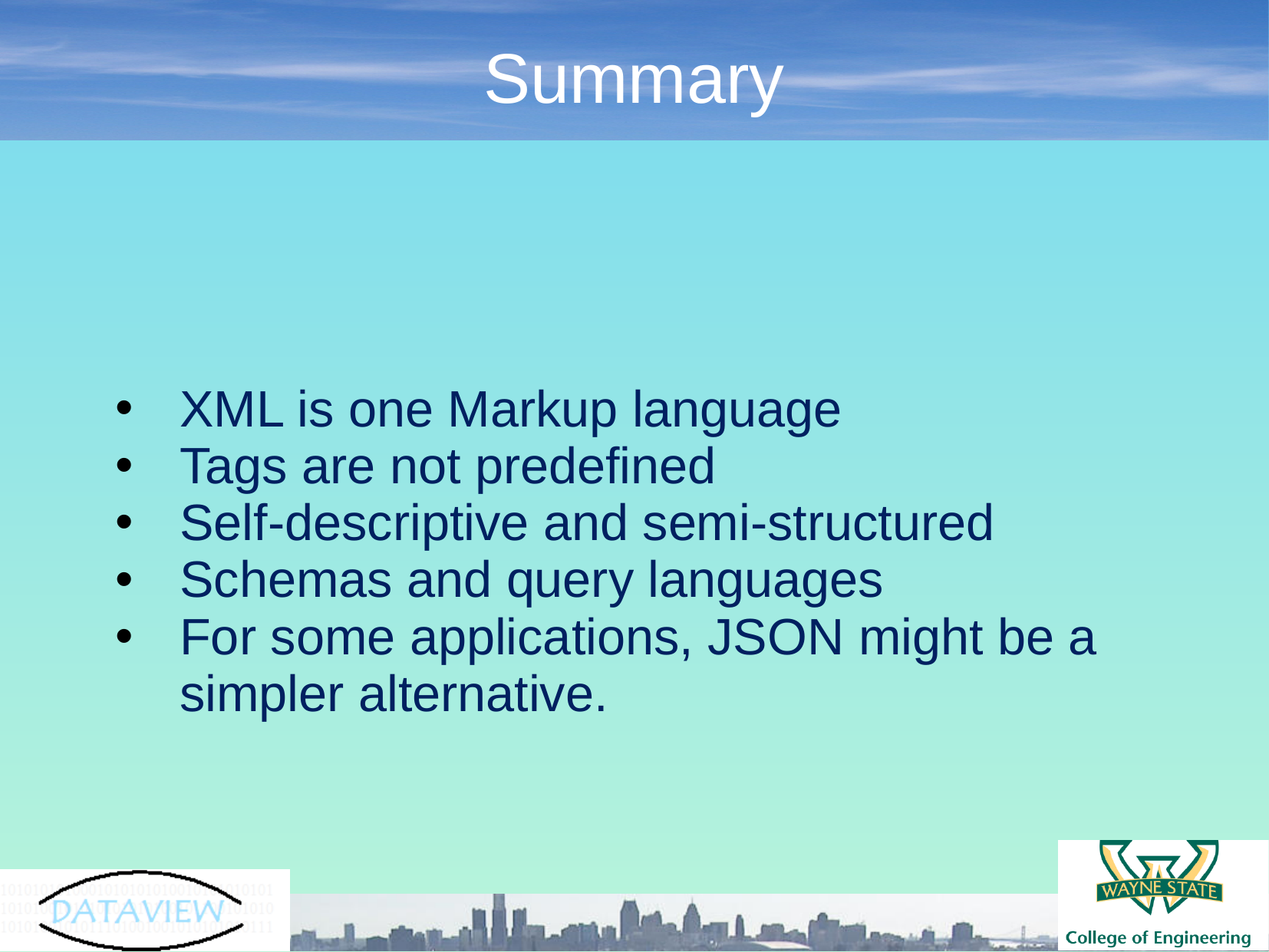

Summary

XML is one Markup language
Tags are not predefined
Self-descriptive and semi-structured
Schemas and query languages
For some applications, JSON might be a simpler alternative.